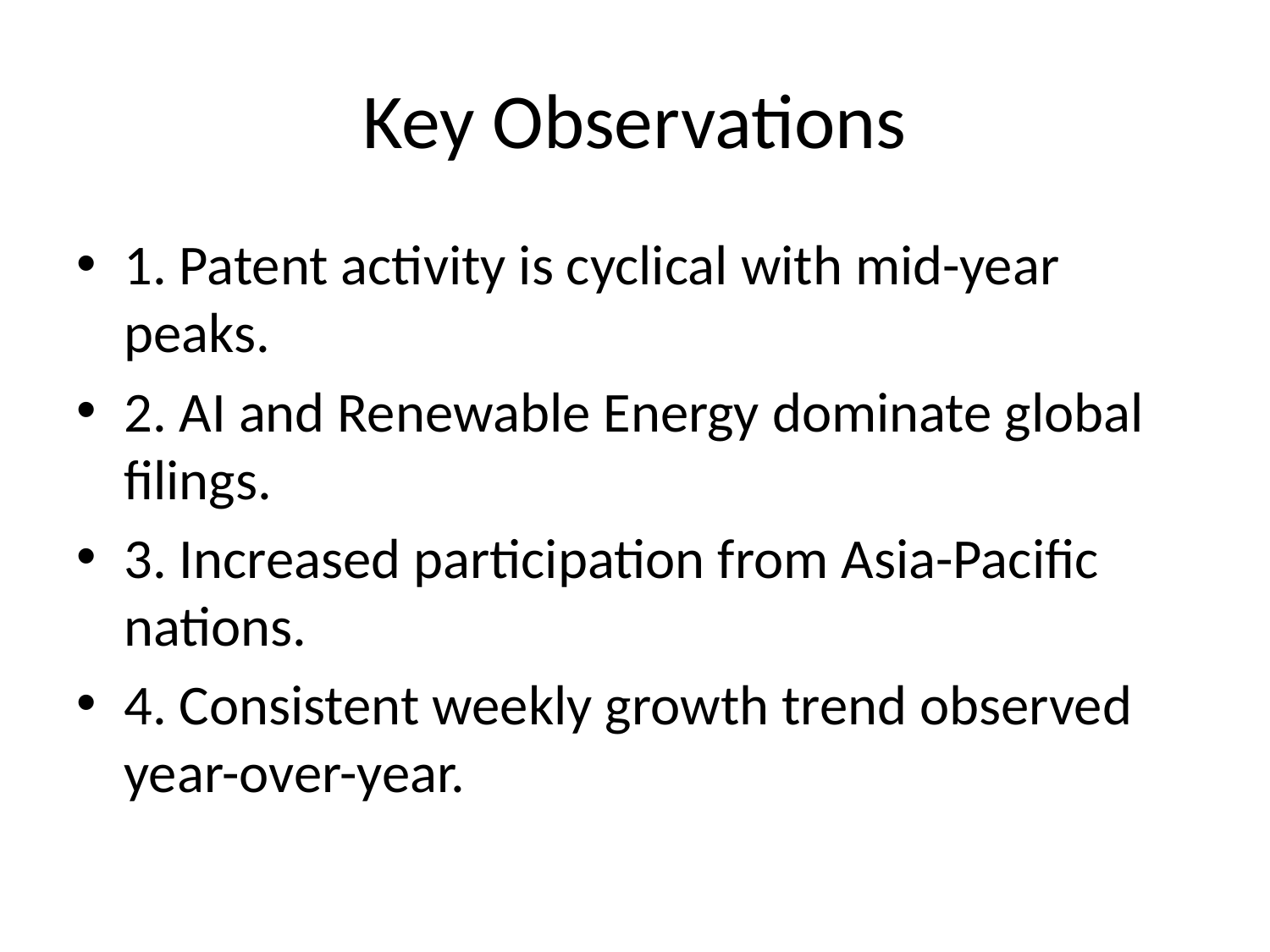

# Key Observations
1. Patent activity is cyclical with mid-year peaks.
2. AI and Renewable Energy dominate global filings.
3. Increased participation from Asia-Pacific nations.
4. Consistent weekly growth trend observed year-over-year.